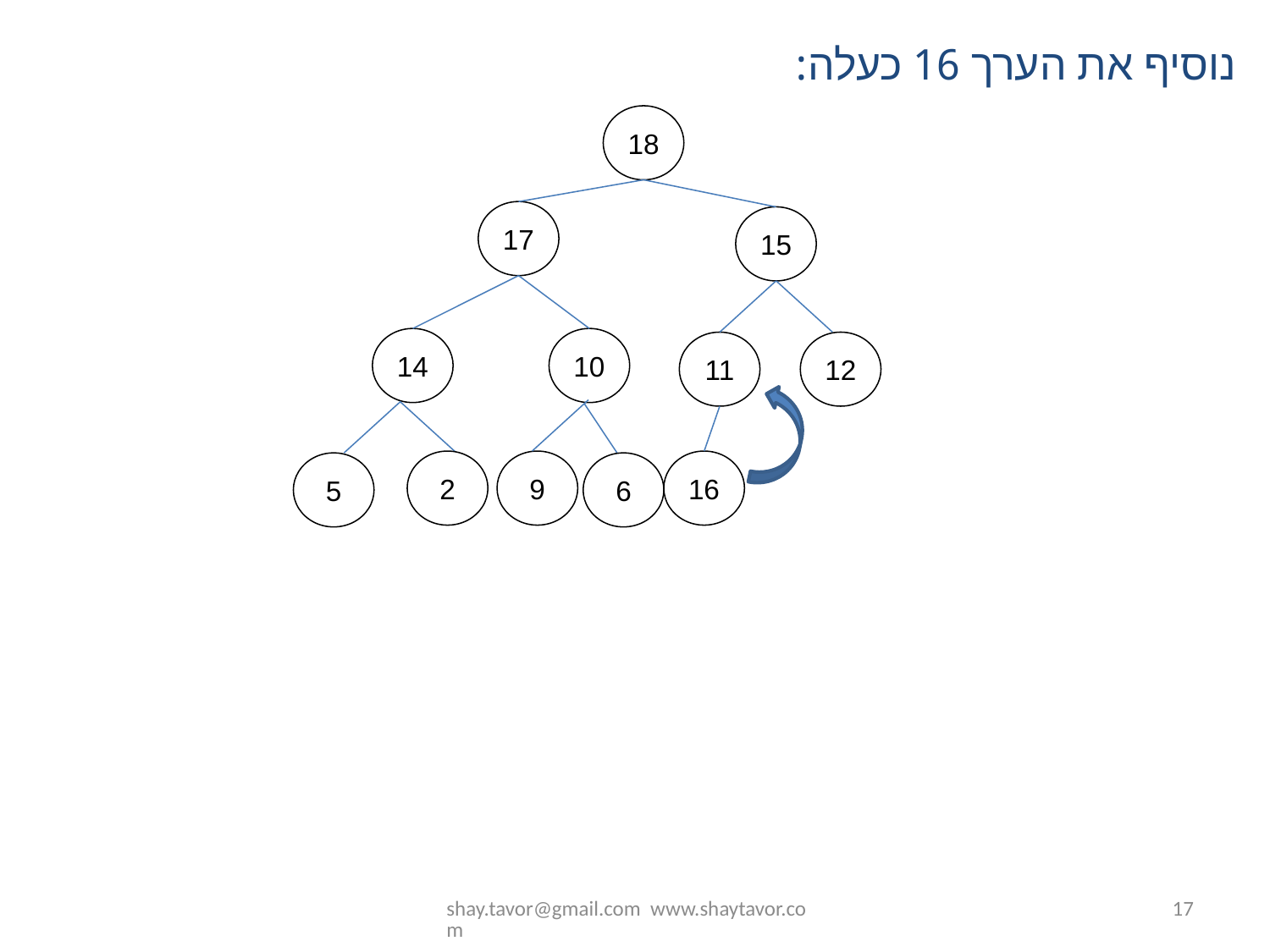

נוסיף את הערך 16 כעלה:
18
17
15
14
10
11
12

2
9
16
5
6
shay.tavor@gmail.com  www.shaytavor.com
17